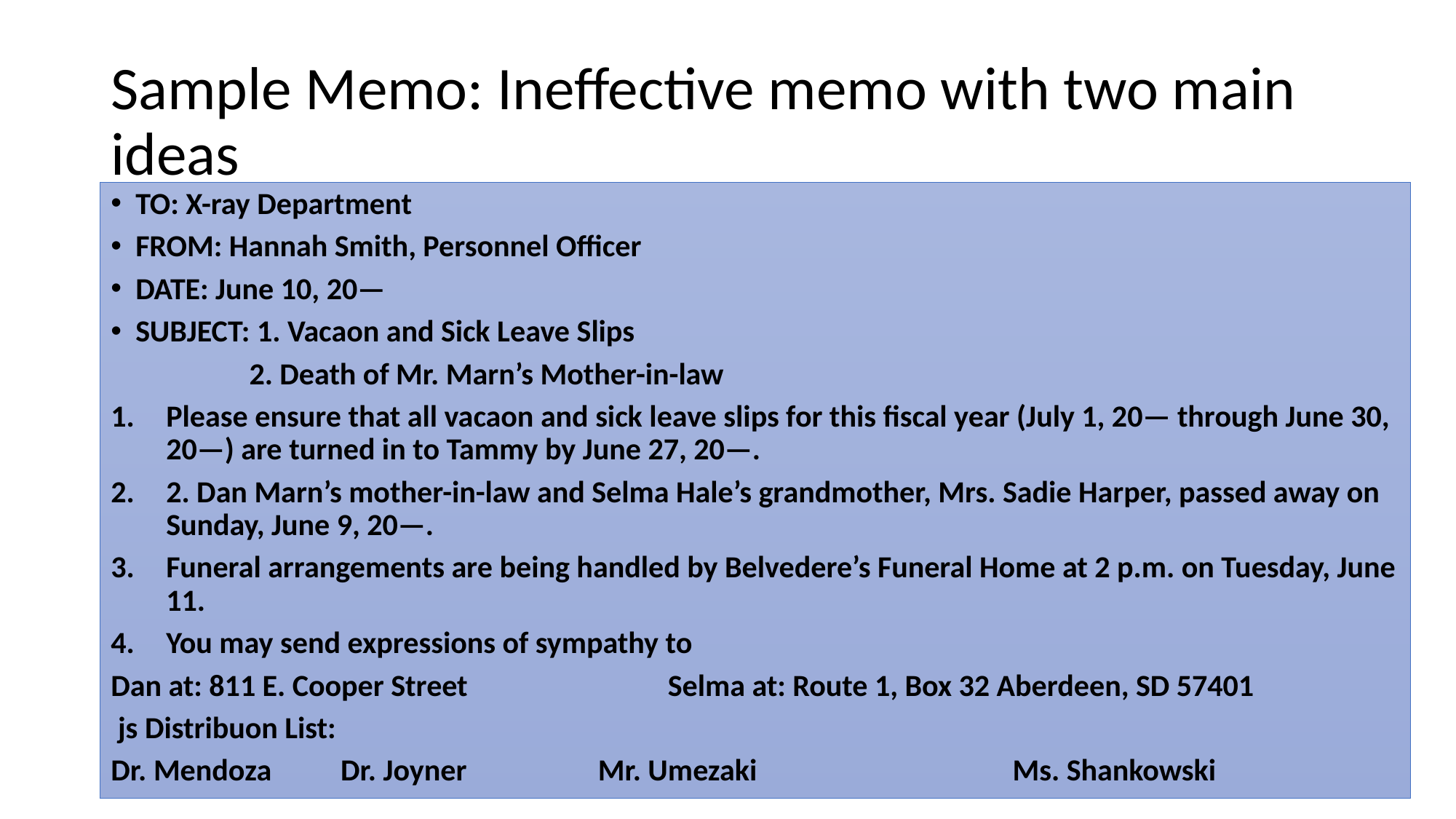

# Sample Memo: Ineffective memo with two main ideas
TO: X-ray Department
FROM: Hannah Smith, Personnel Officer
DATE: June 10, 20—
SUBJECT: 1. Vacaon and Sick Leave Slips
                    2. Death of Mr. Marn’s Mother-in-law
Please ensure that all vacaon and sick leave slips for this fiscal year (July 1, 20— through June 30, 20—) are turned in to Tammy by June 27, 20—.
2. Dan Marn’s mother-in-law and Selma Hale’s grandmother, Mrs. Sadie Harper, passed away on Sunday, June 9, 20—.
Funeral arrangements are being handled by Belvedere’s Funeral Home at 2 p.m. on Tuesday, June 11.
You may send expressions of sympathy to
Dan at: 811 E. Cooper Street                             Selma at: Route 1, Box 32 Aberdeen, SD 57401
 js Distribuon List:
Dr. Mendoza          Dr. Joyner                   Mr. Umezaki                                     Ms. Shankowski